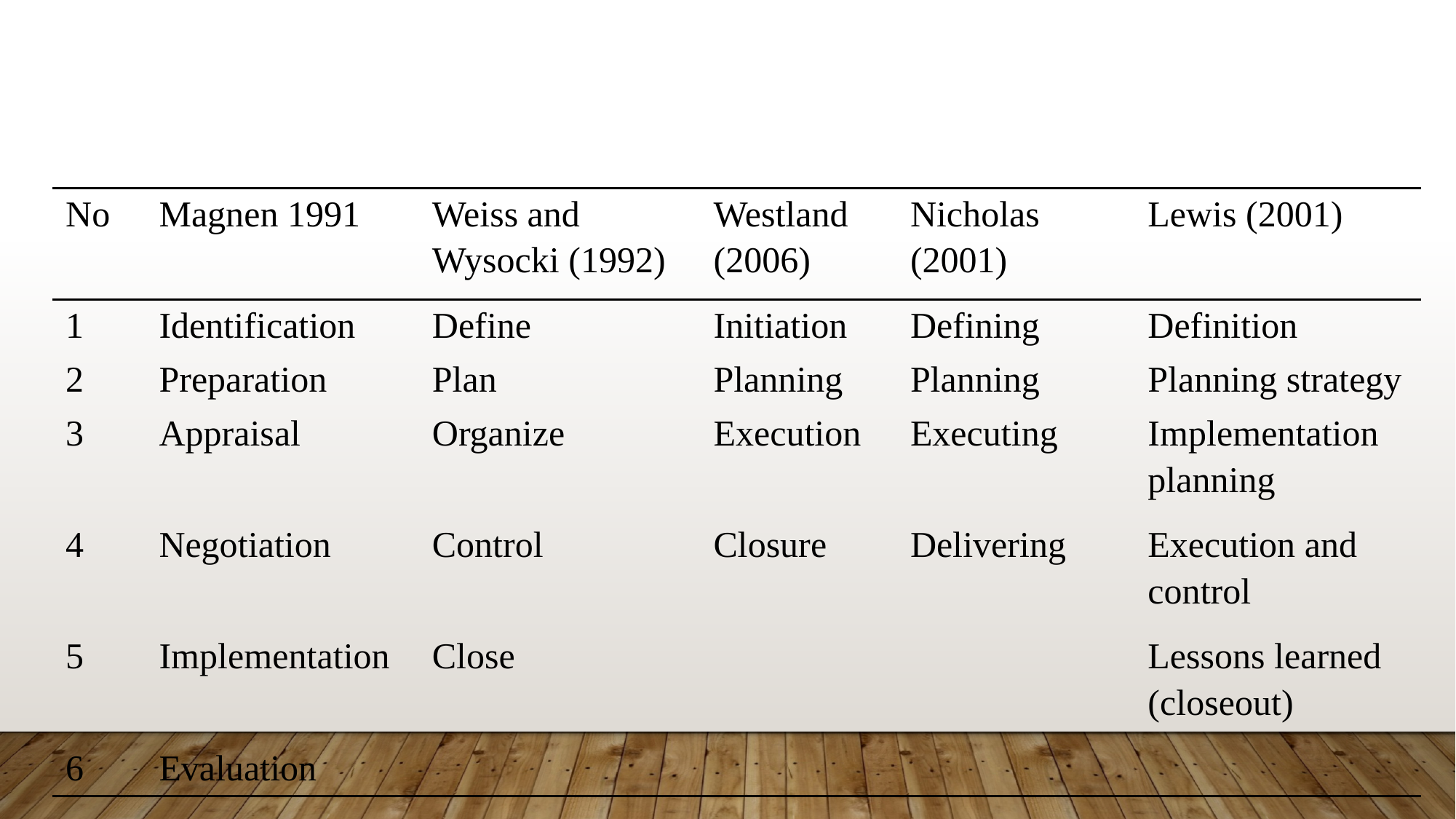

Project Cycle: Summary Table
| No | Magnen 1991 | Weiss and Wysocki (1992) | Westland (2006) | Nicholas (2001) | Lewis (2001) |
| --- | --- | --- | --- | --- | --- |
| 1 | Identification | Define | Initiation | Defining | Definition |
| 2 | Preparation | Plan | Planning | Planning | Planning strategy |
| 3 | Appraisal | Organize | Execution | Executing | Implementation planning |
| 4 | Negotiation | Control | Closure | Delivering | Execution and control |
| 5 | Implementation | Close |  |  | Lessons learned (closeout) |
| 6 | Evaluation |  |  |  |  |